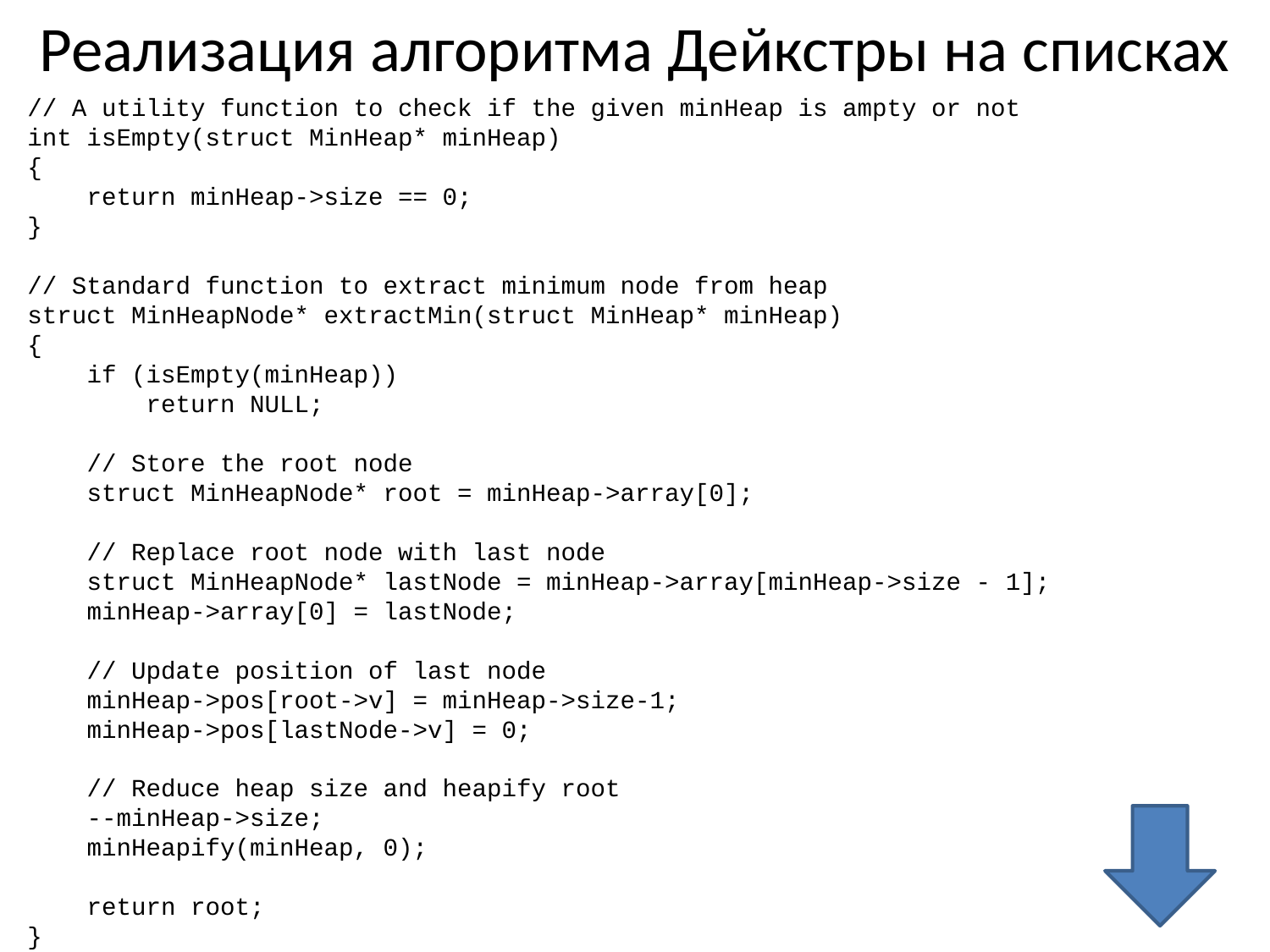

# Реализация алгоритма Дейкстры на списках
// A utility function to check if the given minHeap is ampty or not
int isEmpty(struct MinHeap* minHeap)
{
    return minHeap->size == 0;
}

// Standard function to extract minimum node from heap
struct MinHeapNode* extractMin(struct MinHeap* minHeap)
{
    if (isEmpty(minHeap))
        return NULL;

    // Store the root node
    struct MinHeapNode* root = minHeap->array[0];

    // Replace root node with last node
    struct MinHeapNode* lastNode = minHeap->array[minHeap->size - 1];
    minHeap->array[0] = lastNode;

    // Update position of last node
    minHeap->pos[root->v] = minHeap->size-1;
    minHeap->pos[lastNode->v] = 0;

    // Reduce heap size and heapify root
    --minHeap->size;
    minHeapify(minHeap, 0);

    return root;
}